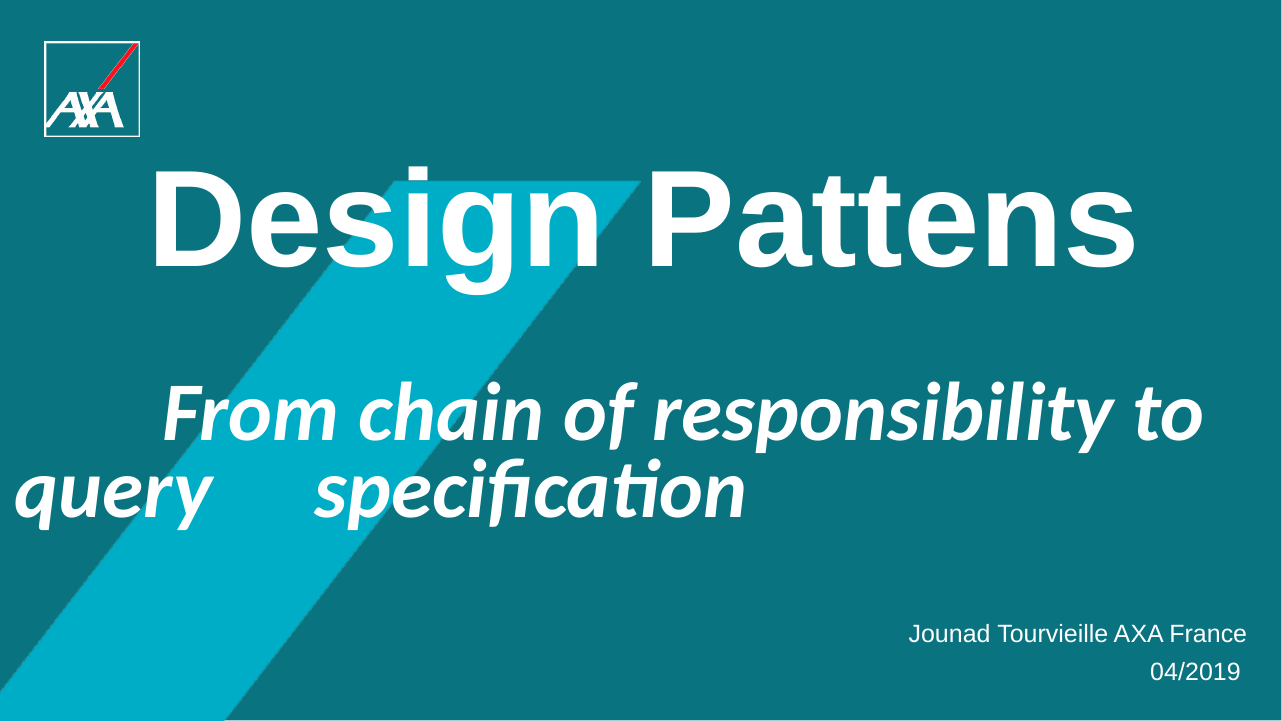

Design Pattens
From chain of responsibility to query 	specification
Jounad Tourvieille AXA France
04/2019